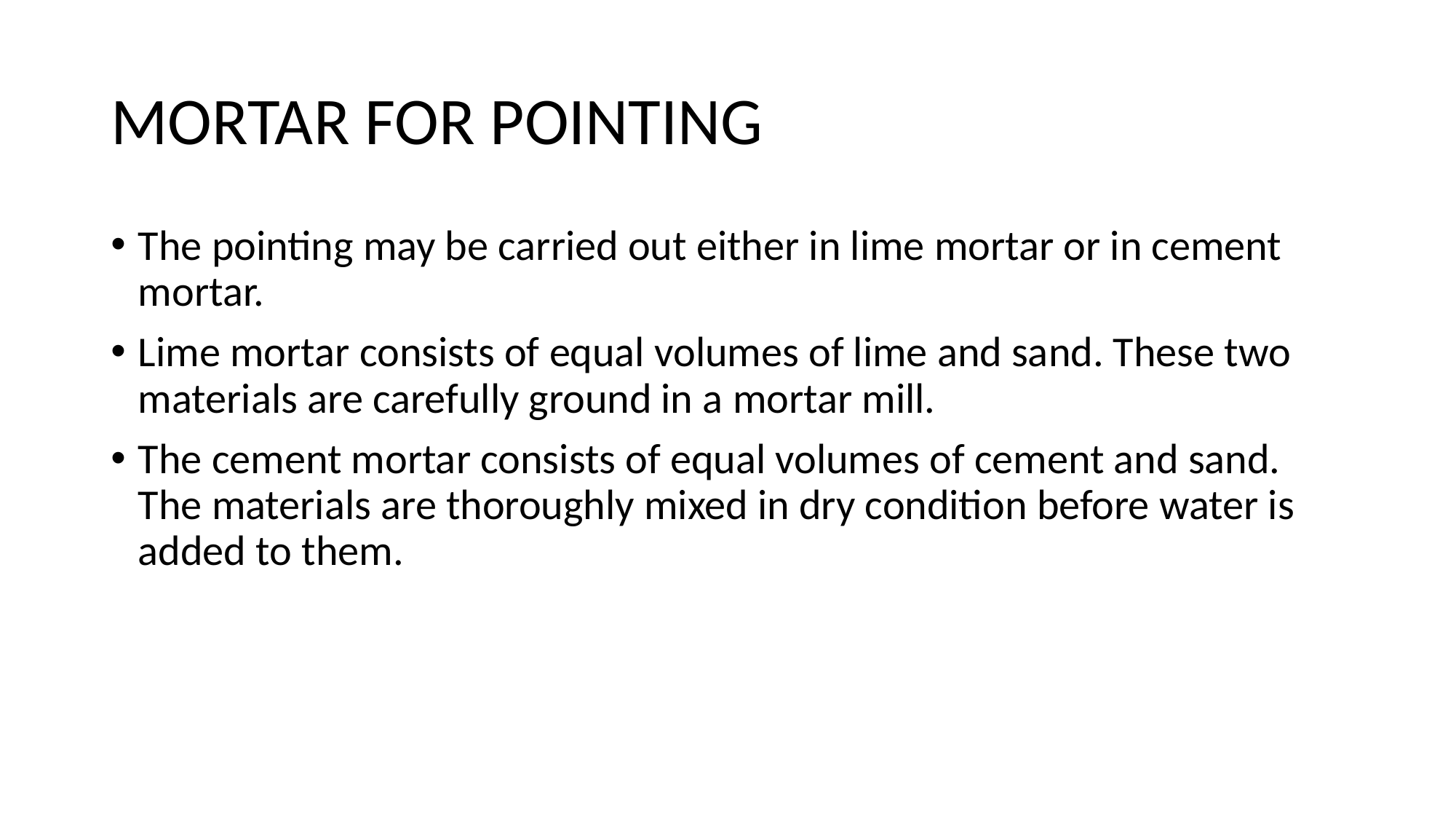

# MORTAR FOR POINTING
The pointing may be carried out either in lime mortar or in cement mortar.
Lime mortar consists of equal volumes of lime and sand. These two materials are carefully ground in a mortar mill.
The cement mortar consists of equal volumes of cement and sand. The materials are thoroughly mixed in dry condition before water is added to them.